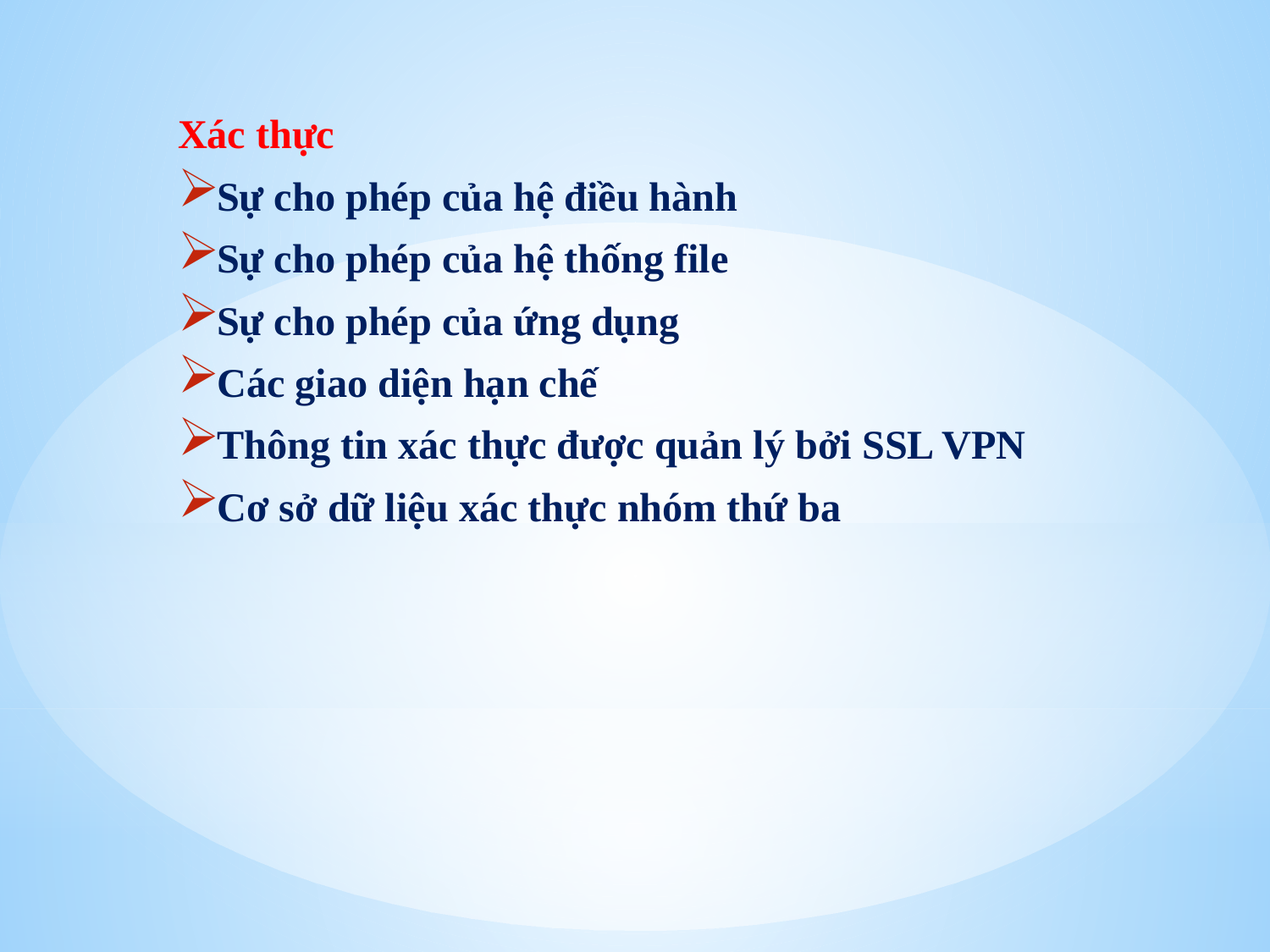

Xác thực
Sự cho phép của hệ điều hành
Sự cho phép của hệ thống file
Sự cho phép của ứng dụng
Các giao diện hạn chế
Thông tin xác thực được quản lý bởi SSL VPN
Cơ sở dữ liệu xác thực nhóm thứ ba